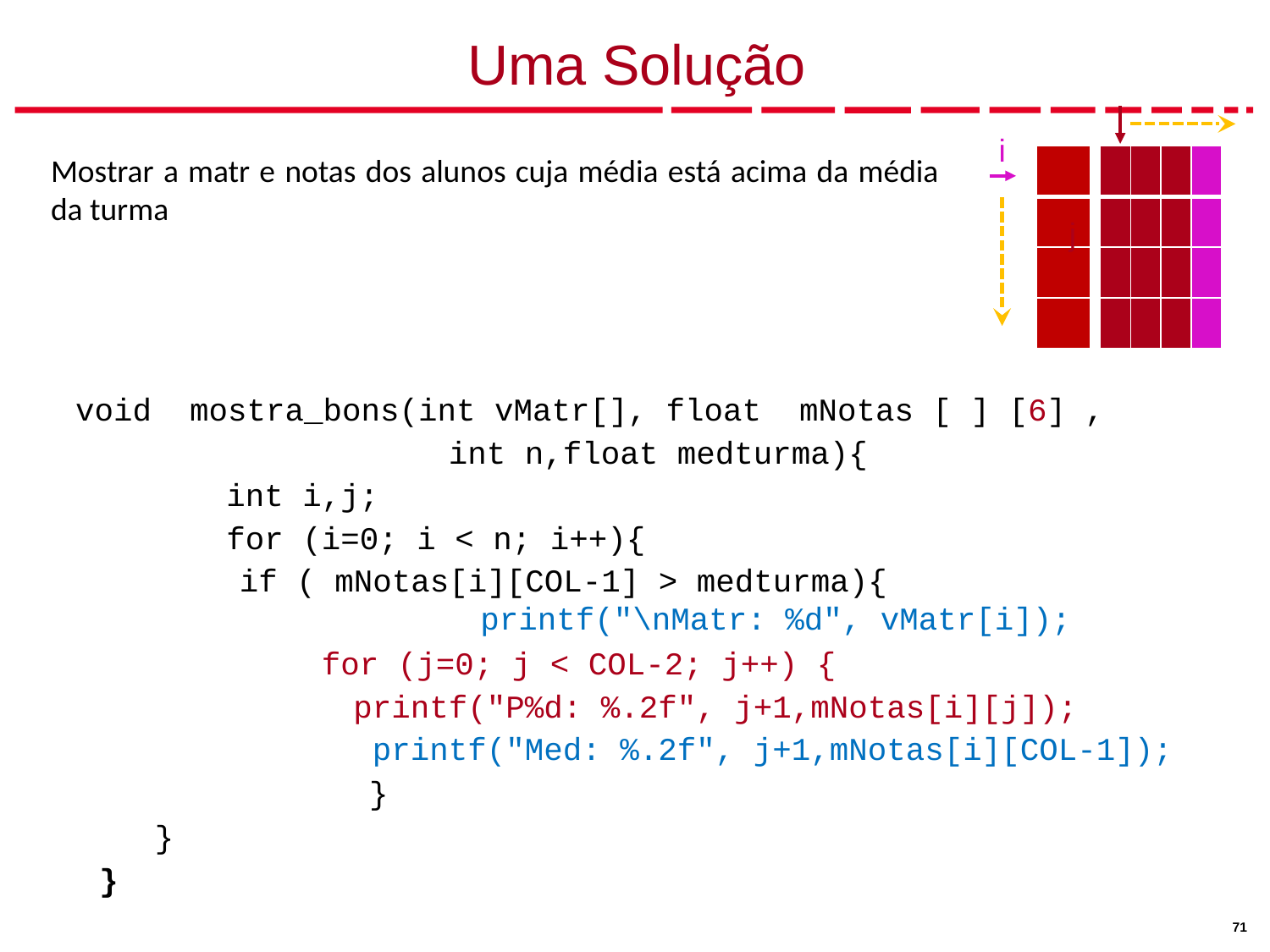

# Uma Solução
 i

void  mostra_bons(int vMatr[], float  mNotas [ ] [6] ,
			     int n,float medturma){
	int i,j;
	for (i=0; i < n; i++){
if ( mNotas[i][COL-1] > medturma){					printf("\nMatr: %d", vMatr[i]);
		for (j=0; j < COL-2; j++) {
      		printf("P%d: %.2f", j+1,mNotas[i][j]);
			 printf("Med: %.2f", j+1,mNotas[i][COL-1]);
		     }
}
 	}
Mostrar a matr e notas dos alunos cuja média está acima da média da turma
|  |
| --- |
|  |
|  |
|  |
|  |  |  |  |
| --- | --- | --- | --- |
|  |  |  |  |
|  |  |  |  |
|  |  |  |  |
 j